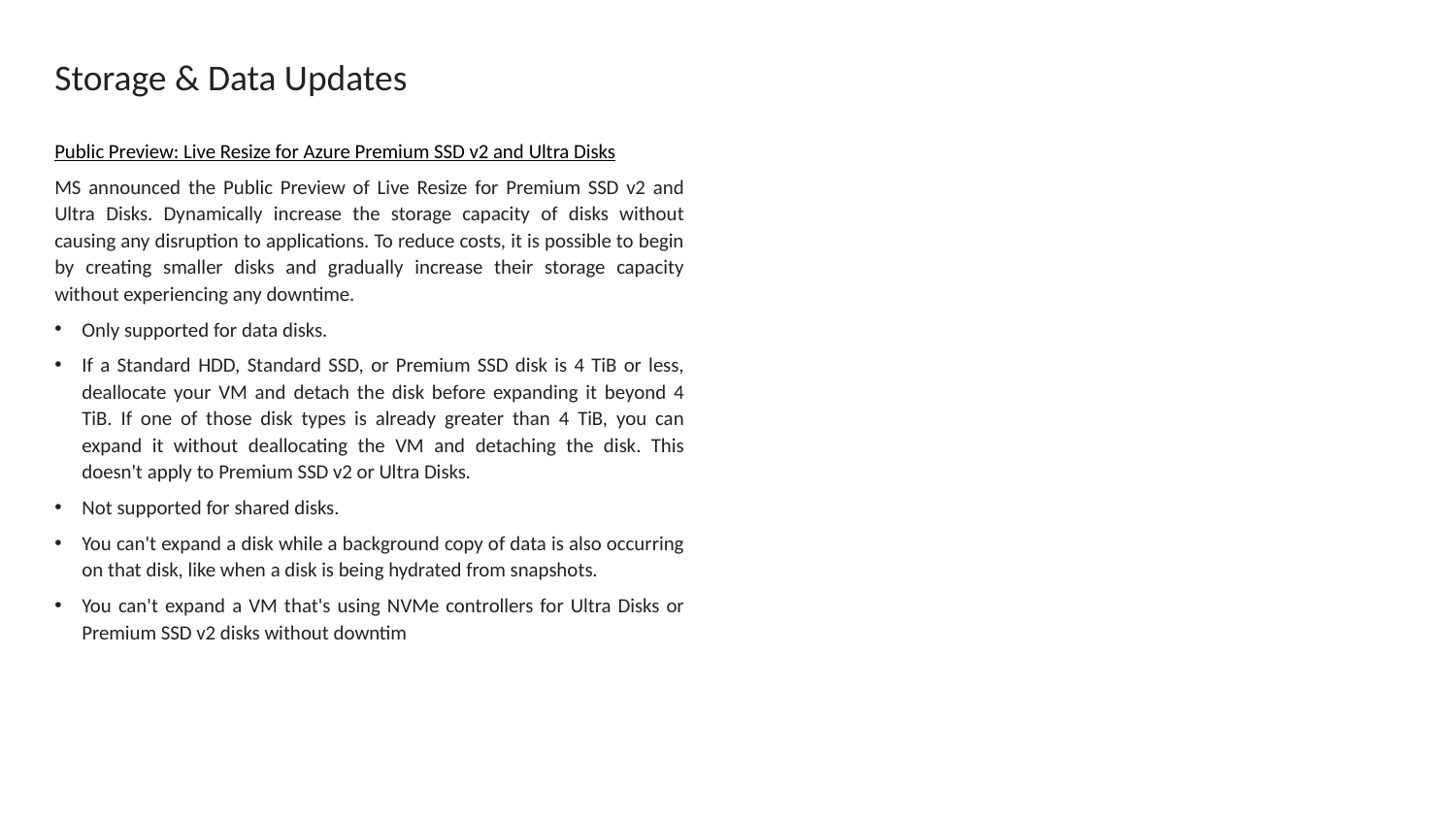

# Storage & Data Updates
Public Preview: Live Resize for Azure Premium SSD v2 and Ultra Disks
MS announced the Public Preview of Live Resize for Premium SSD v2 and Ultra Disks. Dynamically increase the storage capacity of disks without causing any disruption to applications. To reduce costs, it is possible to begin by creating smaller disks and gradually increase their storage capacity without experiencing any downtime.
Only supported for data disks.
If a Standard HDD, Standard SSD, or Premium SSD disk is 4 TiB or less, deallocate your VM and detach the disk before expanding it beyond 4 TiB. If one of those disk types is already greater than 4 TiB, you can expand it without deallocating the VM and detaching the disk. This doesn't apply to Premium SSD v2 or Ultra Disks.
Not supported for shared disks.
You can't expand a disk while a background copy of data is also occurring on that disk, like when a disk is being hydrated from snapshots.
You can't expand a VM that's using NVMe controllers for Ultra Disks or Premium SSD v2 disks without downtim